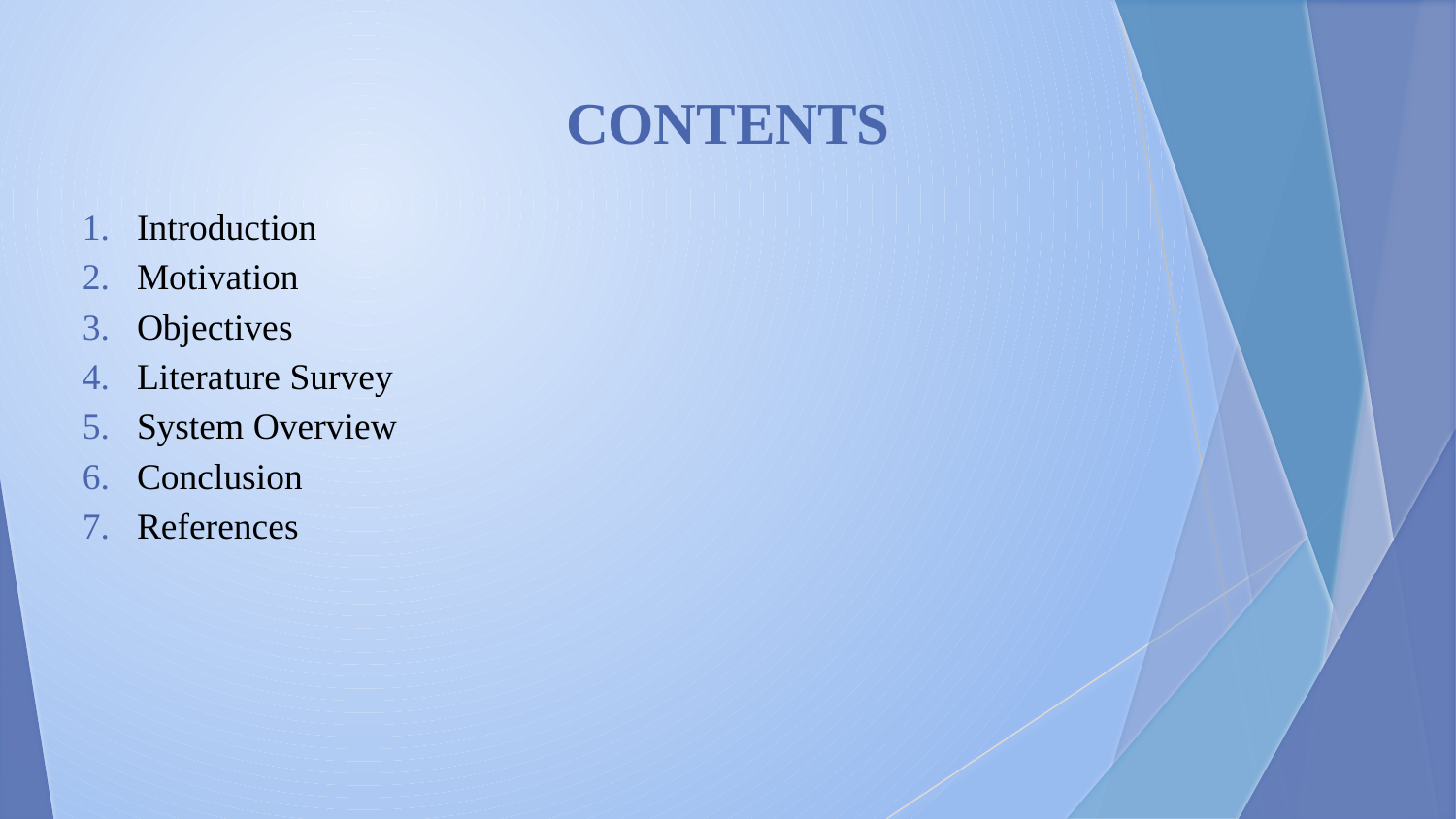

# CONTENTS
Introduction
Motivation
Objectives
Literature Survey
System Overview
Conclusion
References